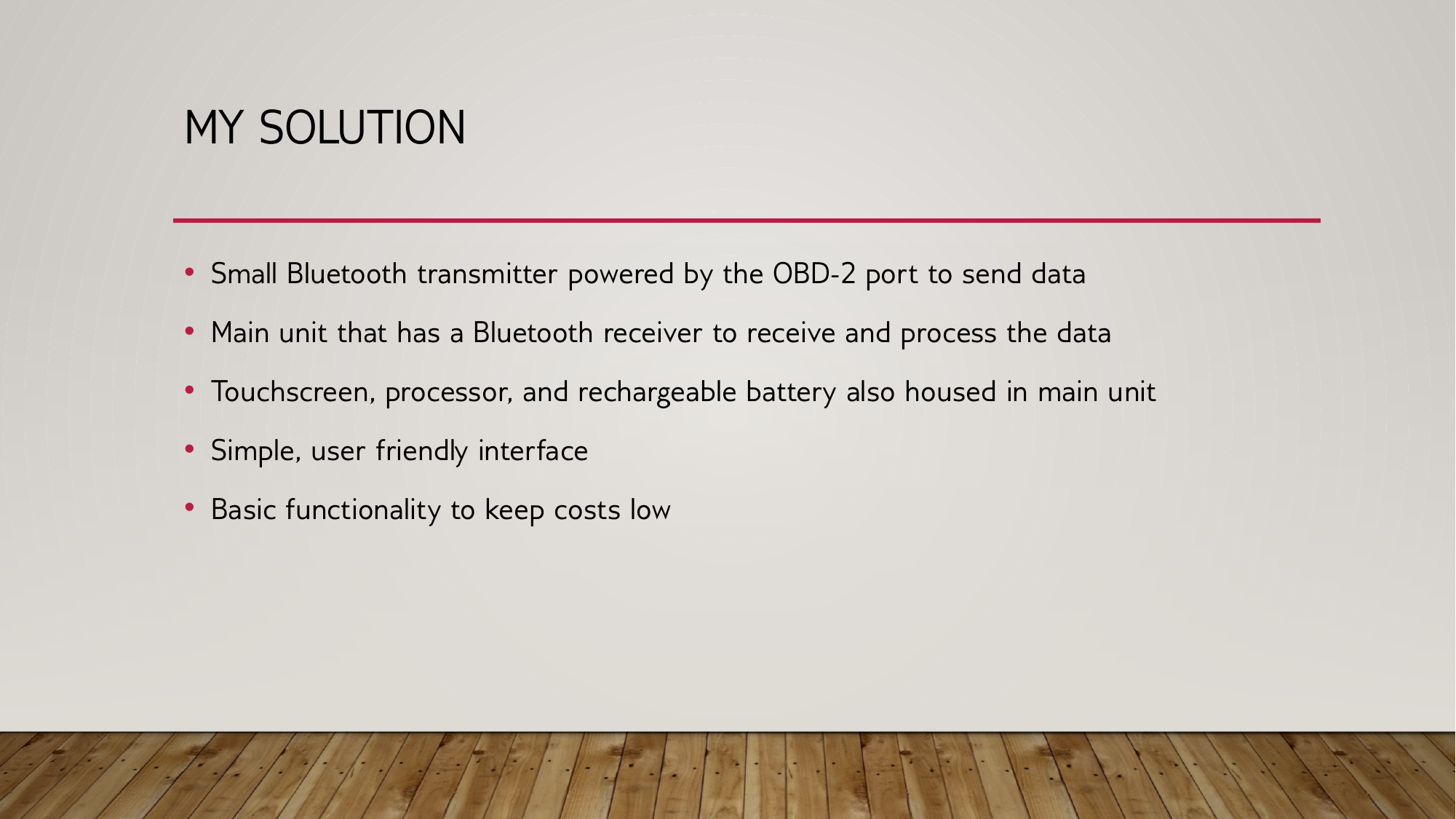

# My Solution
Small Bluetooth transmitter powered by the OBD-2 port to send data
Main unit that has a Bluetooth receiver to receive and process the data
Touchscreen, processor, and rechargeable battery also housed in main unit
Simple, user friendly interface
Basic functionality to keep costs low